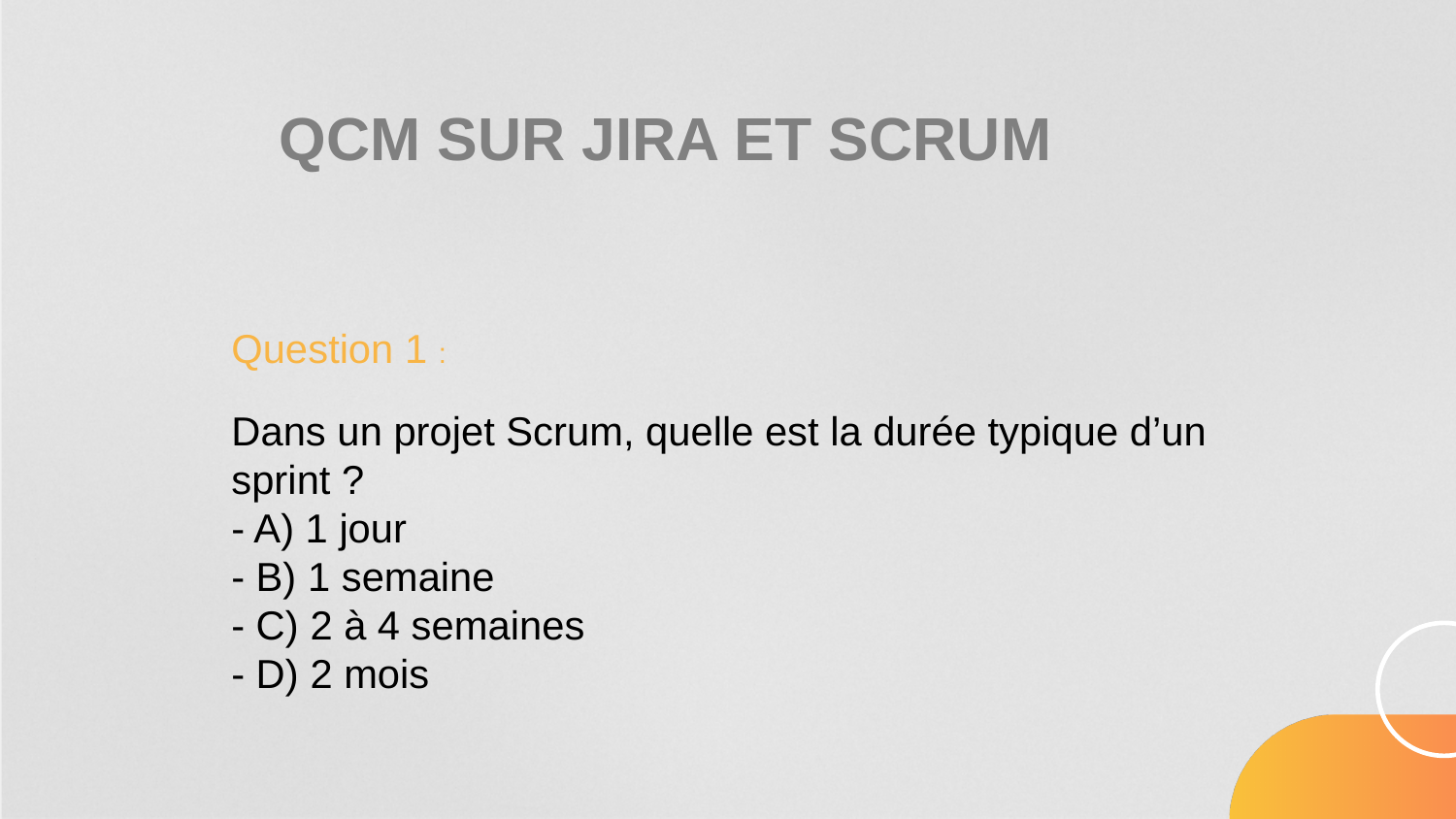

# QCM SUR JIRA ET SCRUM
Question 1 :
Dans un projet Scrum, quelle est la durée typique d’un sprint ?
- A) 1 jour
- B) 1 semaine
- C) 2 à 4 semaines
- D) 2 mois